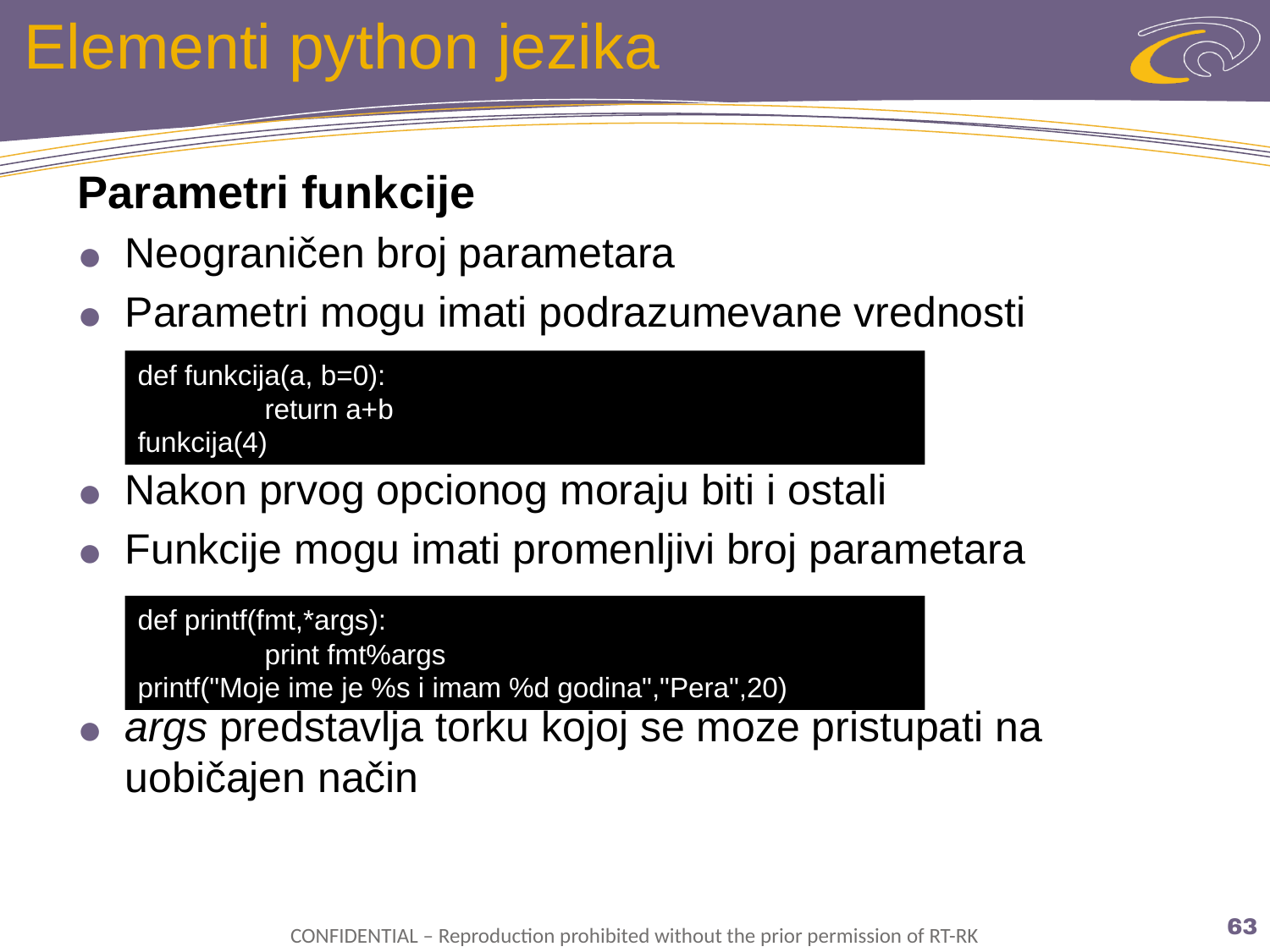

# Elementi python jezika
Parametri funkcije
Neograničen broj parametara
Parametri mogu imati podrazumevane vrednosti

Nakon prvog opcionog moraju biti i ostali
Funkcije mogu imati promenljivi broj parametara

args predstavlja torku kojoj se moze pristupati na uobičajen način
def funkcija(a, b=0):
	return a+b
funkcija(4)
def printf(fmt,*args):
	print fmt%args
printf("Moje ime je %s i imam %d godina","Pera",20)